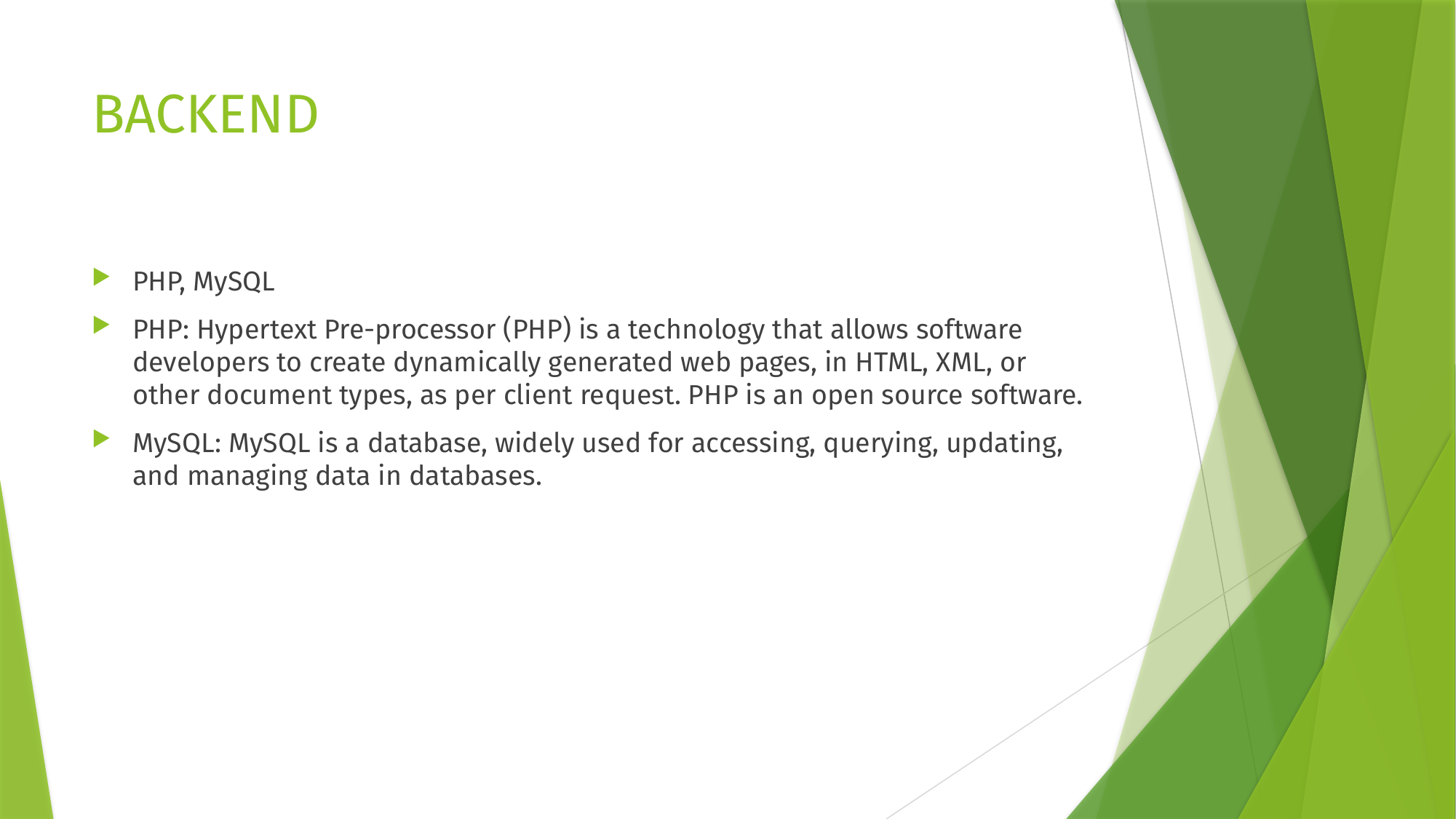

# BACKEND
PHP, MySQL
PHP: Hypertext Pre-processor (PHP) is a technology that allows software developers to create dynamically generated web pages, in HTML, XML, or other document types, as per client request. PHP is an open source software.
MySQL: MySQL is a database, widely used for accessing, querying, updating, and managing data in databases.